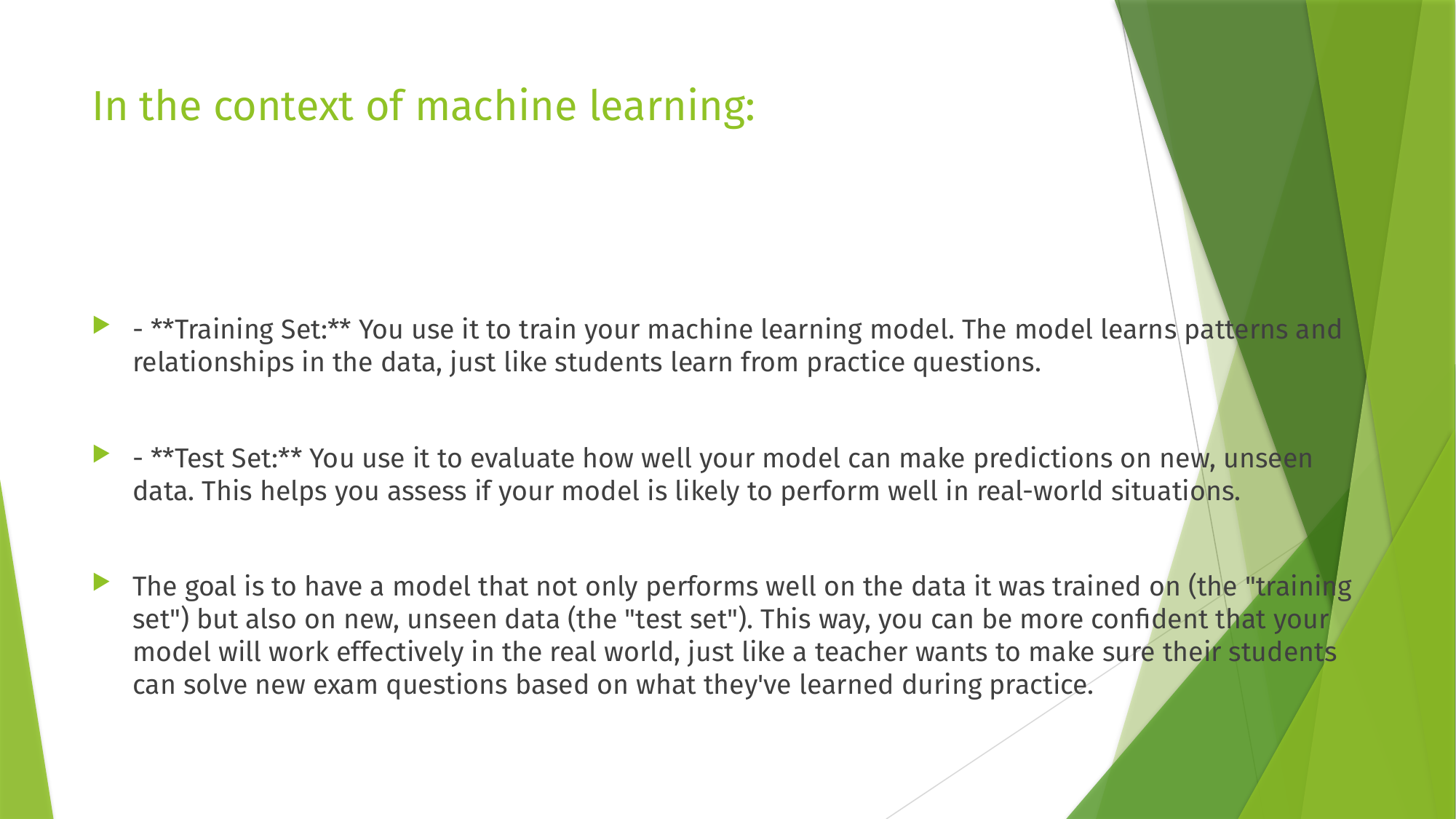

# In the context of machine learning:

- **Training Set:** You use it to train your machine learning model. The model learns patterns and relationships in the data, just like students learn from practice questions.

- **Test Set:** You use it to evaluate how well your model can make predictions on new, unseen data. This helps you assess if your model is likely to perform well in real-world situations.

The goal is to have a model that not only performs well on the data it was trained on (the "training set") but also on new, unseen data (the "test set"). This way, you can be more confident that your model will work effectively in the real world, just like a teacher wants to make sure their students can solve new exam questions based on what they've learned during practice.